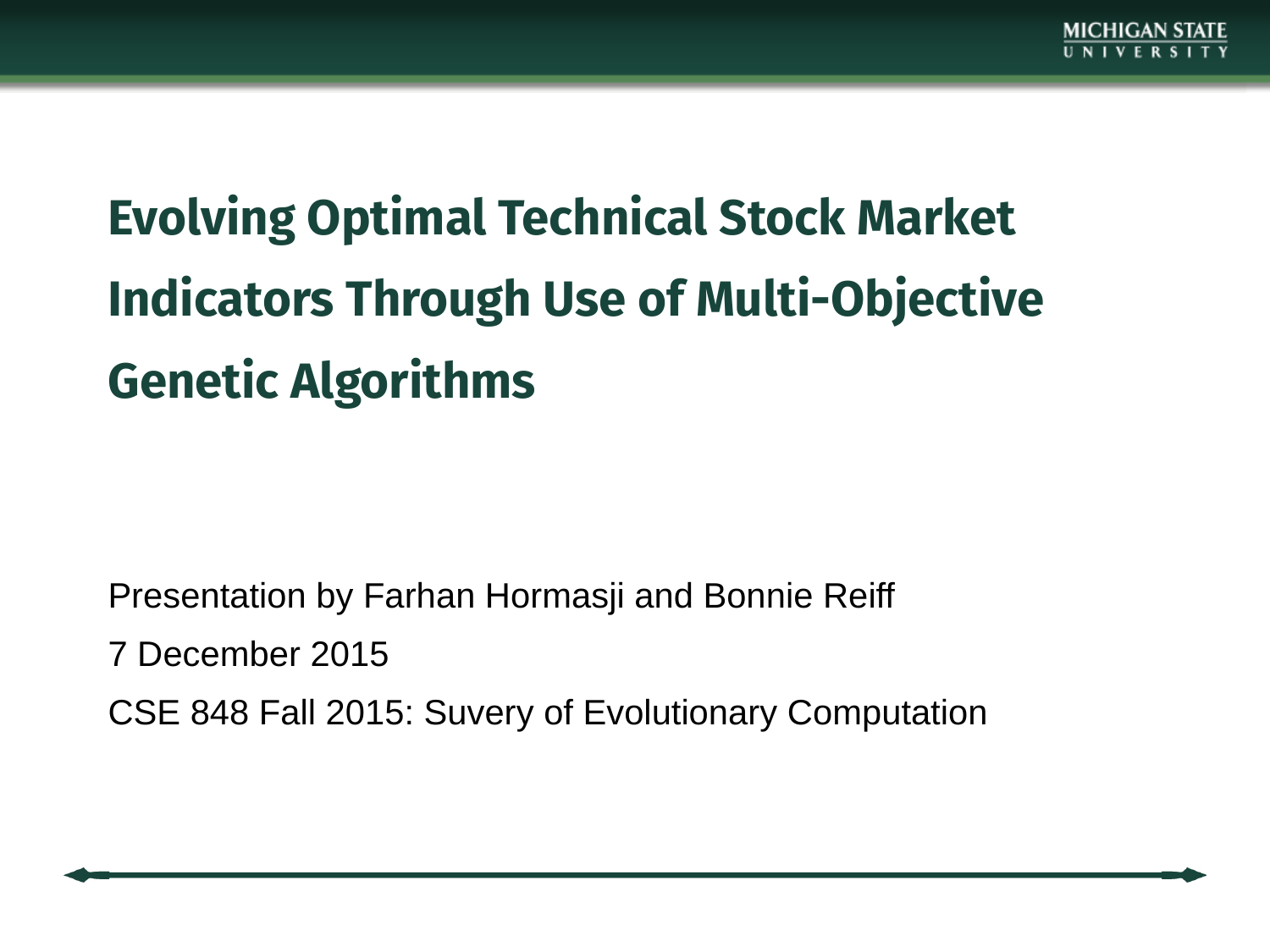

# Evolving Optimal Technical Stock Market Indicators Through Use of Multi-Objective Genetic Algorithms

Presentation by Farhan Hormasji and Bonnie Reiff
7 December 2015
CSE 848 Fall 2015: Suvery of Evolutionary Computation